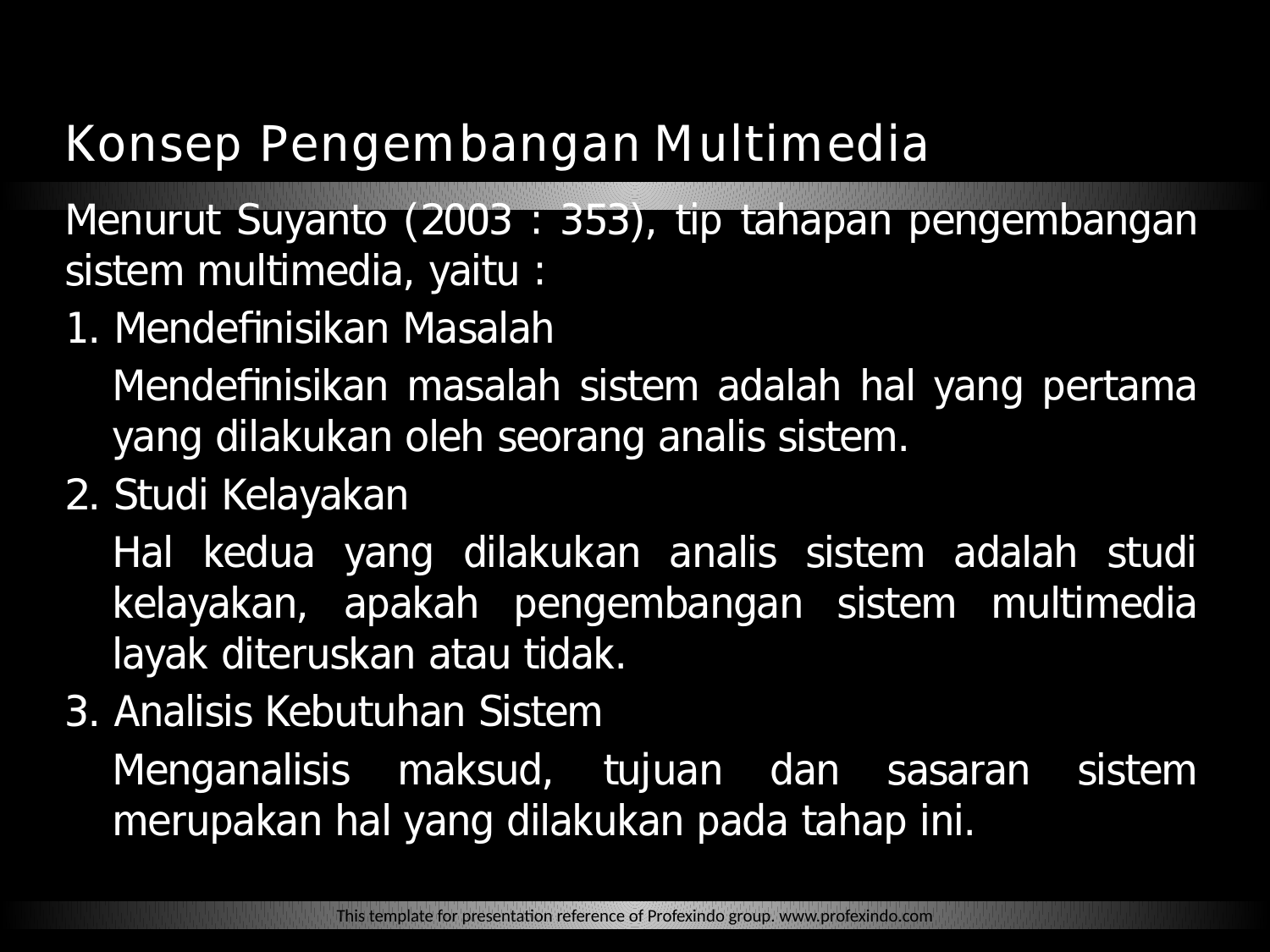

Konsep Pengembangan Multimedia

Menurut Suyanto (2003 : 353), tip tahapan pengembangan sistem multimedia, yaitu :
1. Mendefinisikan Masalah
Mendefinisikan masalah sistem adalah hal yang pertama yang dilakukan oleh seorang analis sistem.
2. Studi Kelayakan
Hal kedua yang dilakukan analis sistem adalah studi kelayakan, apakah pengembangan sistem multimedia layak diteruskan atau tidak.
3. Analisis Kebutuhan Sistem
Menganalisis maksud, tujuan dan sasaran sistem merupakan hal yang dilakukan pada tahap ini.